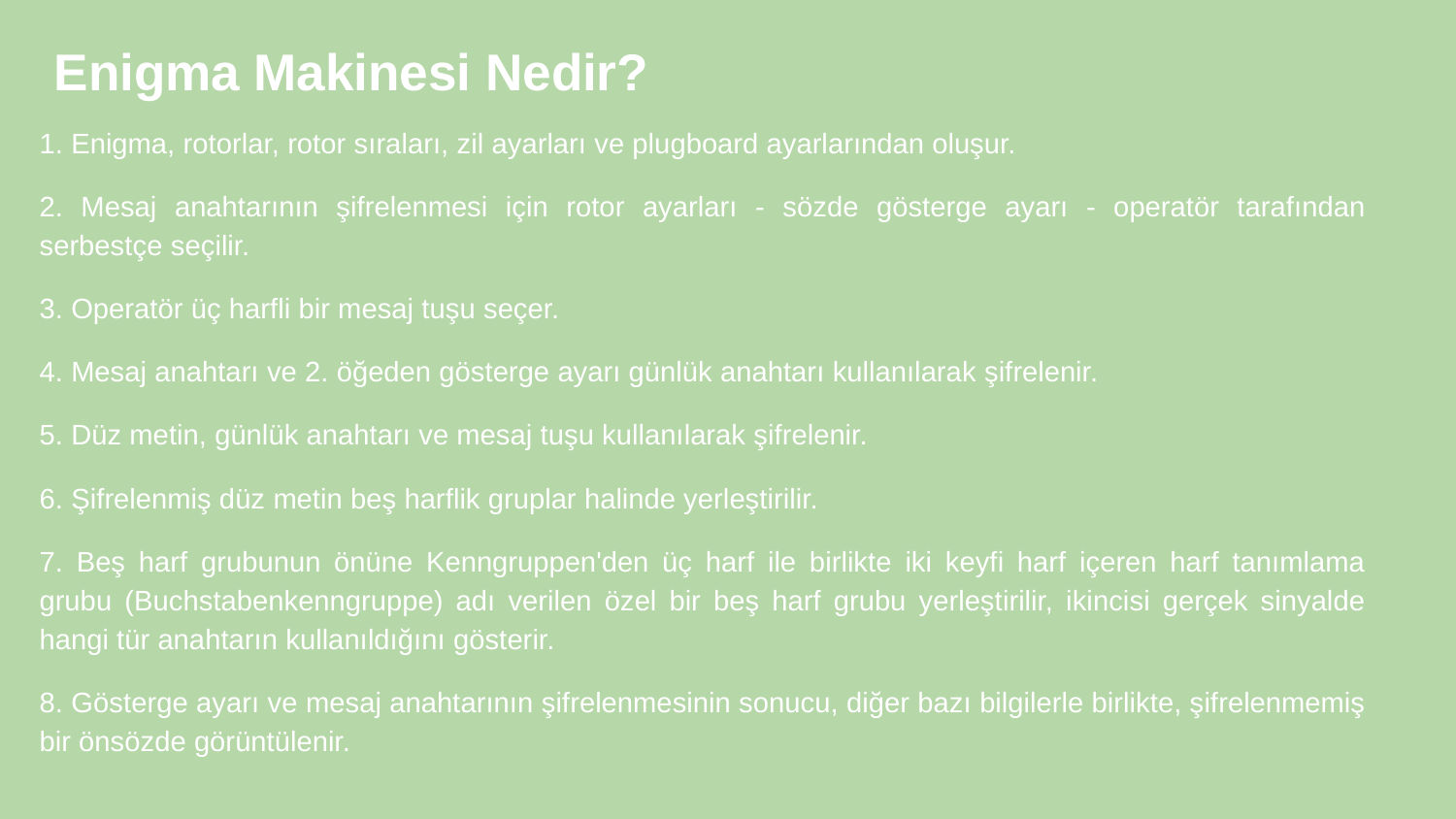

# Enigma Makinesi Nedir?
1. Enigma, rotorlar, rotor sıraları, zil ayarları ve plugboard ayarlarından oluşur.
2. Mesaj anahtarının şifrelenmesi için rotor ayarları - sözde gösterge ayarı - operatör tarafından serbestçe seçilir.
3. Operatör üç harfli bir mesaj tuşu seçer.
4. Mesaj anahtarı ve 2. öğeden gösterge ayarı günlük anahtarı kullanılarak şifrelenir.
5. Düz metin, günlük anahtarı ve mesaj tuşu kullanılarak şifrelenir.
6. Şifrelenmiş düz metin beş harflik gruplar halinde yerleştirilir.
7. Beş harf grubunun önüne Kenngruppen'den üç harf ile birlikte iki keyfi harf içeren harf tanımlama grubu (Buchstabenkenngruppe) adı verilen özel bir beş harf grubu yerleştirilir, ikincisi gerçek sinyalde hangi tür anahtarın kullanıldığını gösterir.
8. Gösterge ayarı ve mesaj anahtarının şifrelenmesinin sonucu, diğer bazı bilgilerle birlikte, şifrelenmemiş bir önsözde görüntülenir.